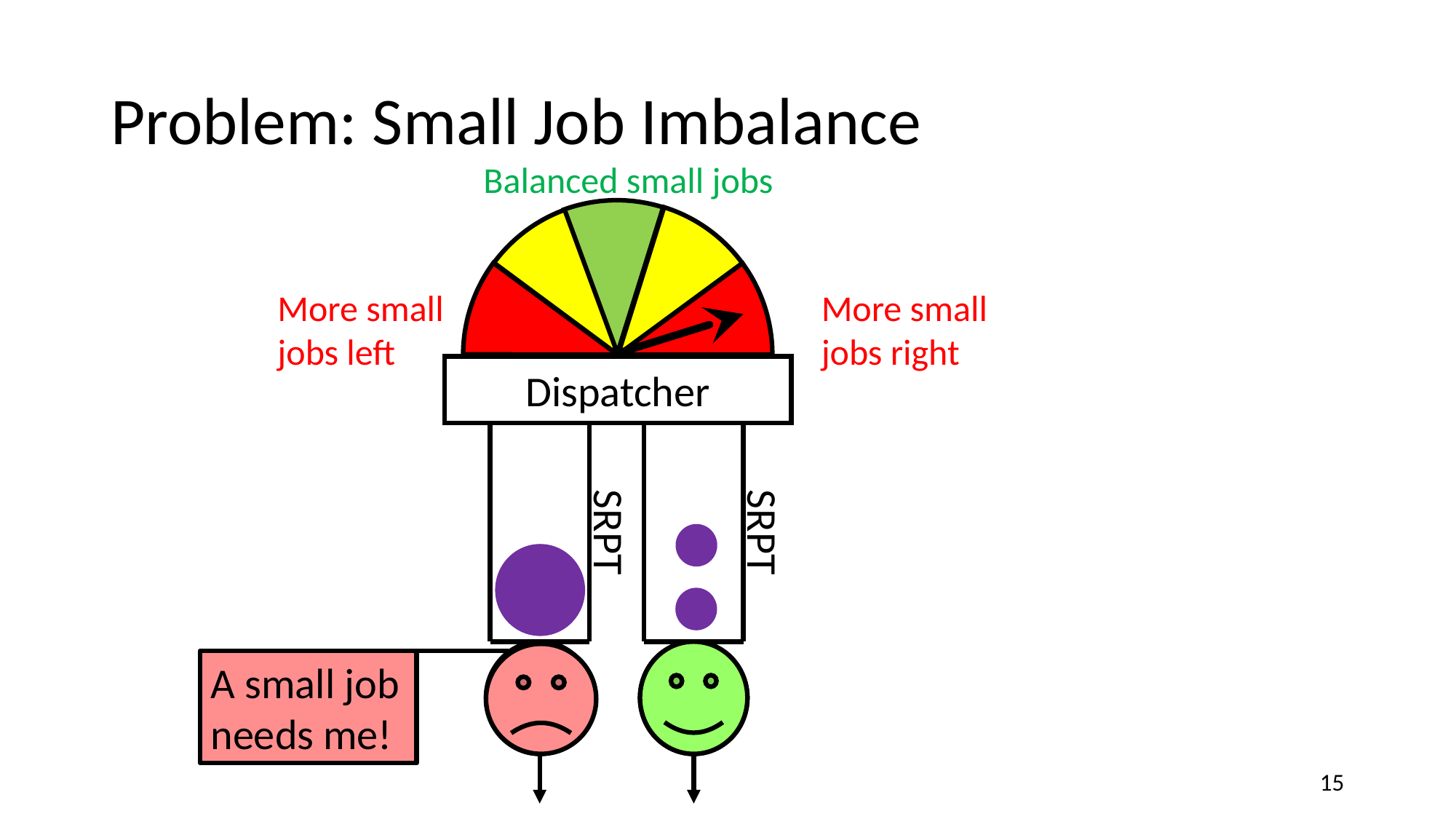

# Problem: Small Job Imbalance
Balanced small jobs

More small jobs left
More small jobs right
Dispatcher

SRPT
SRPT

A small job needs me!
15